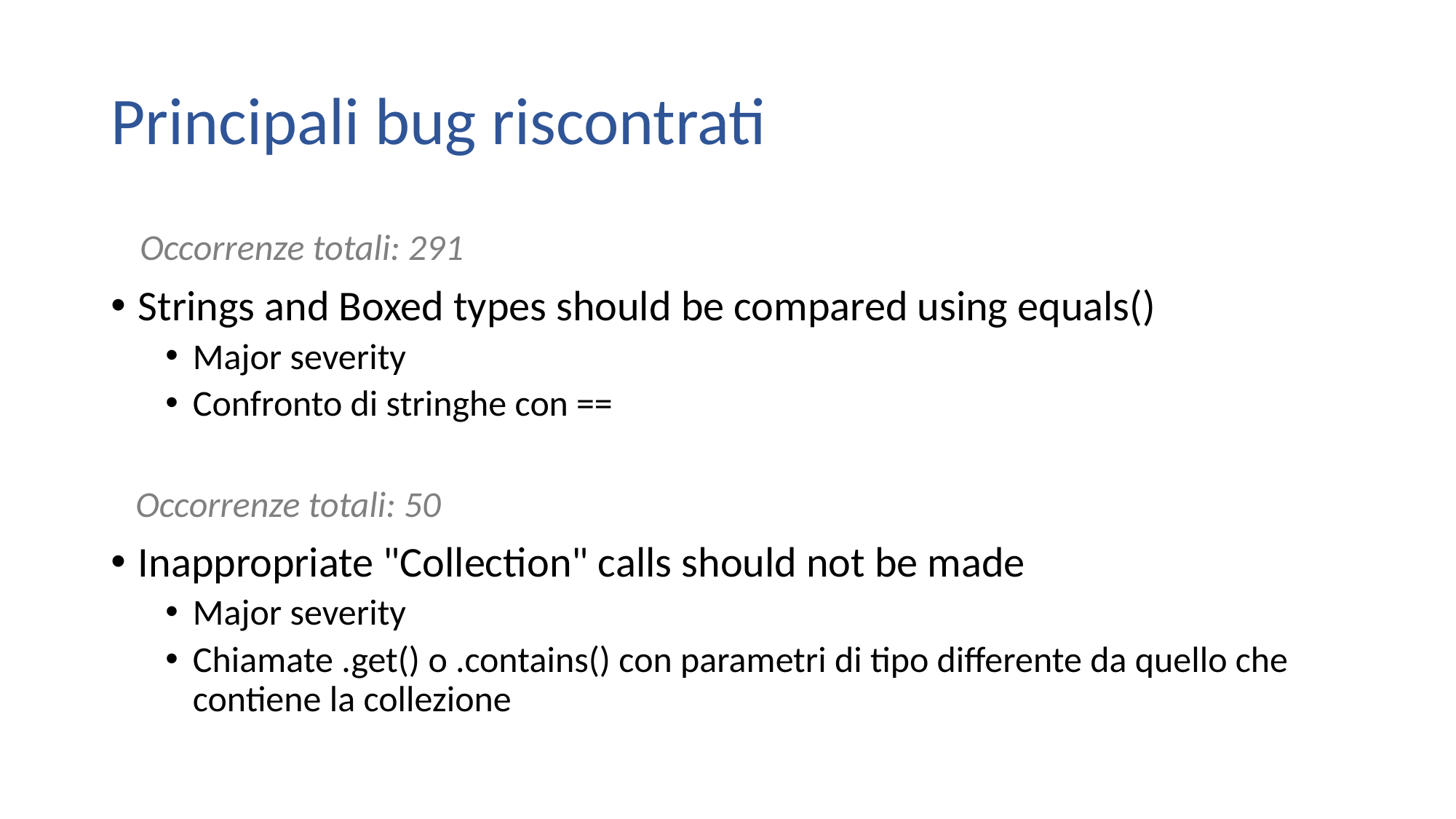

# Principali bug riscontrati
   Occorrenze totali: 291
Strings and Boxed types should be compared using equals()
Major severity
Confronto di stringhe con ==

   Occorrenze totali: 50
Inappropriate "Collection" calls should not be made
Major severity
Chiamate .get() o .contains() con parametri di tipo differente da quello che contiene la collezione